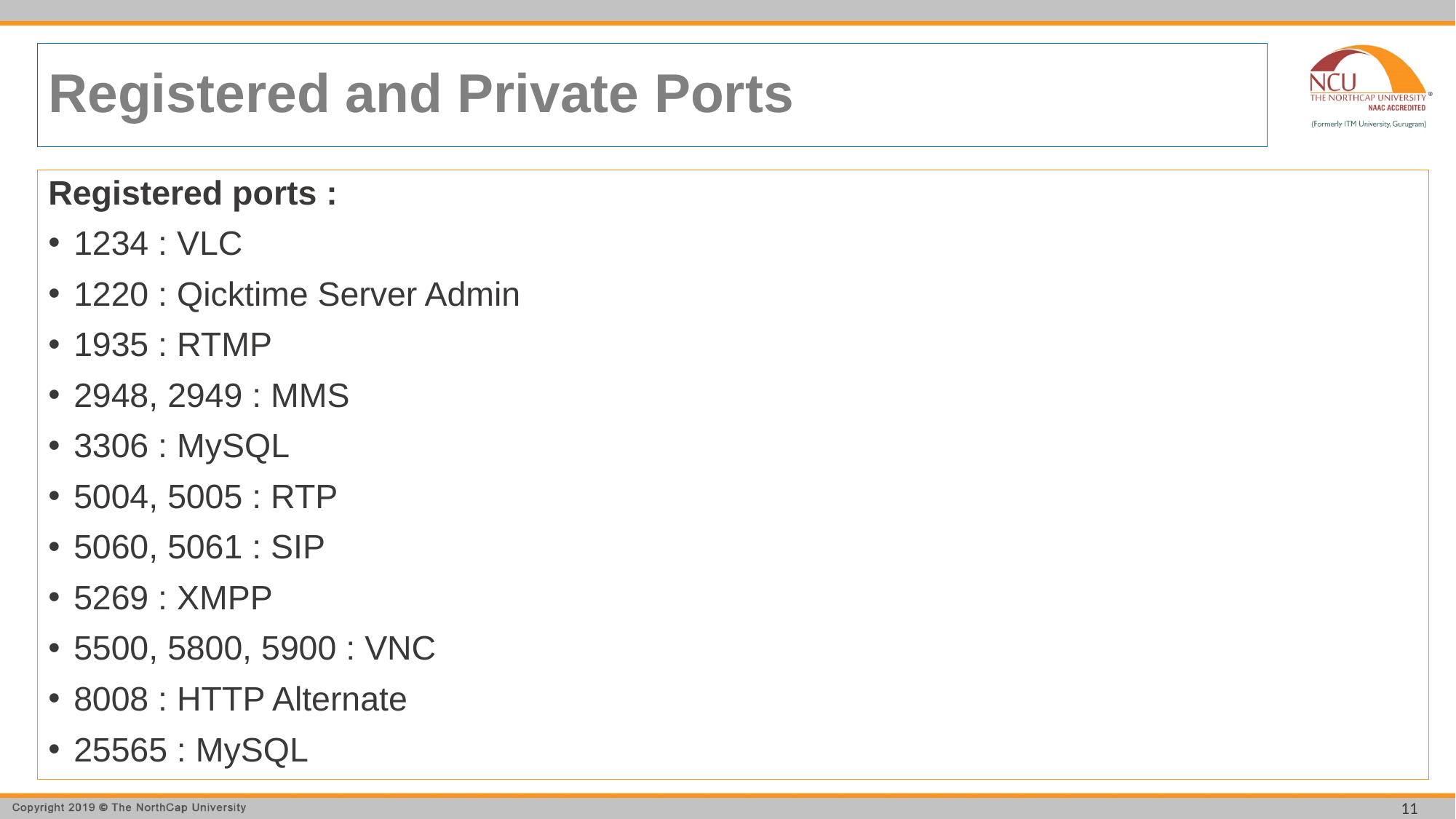

# Registered and Private Ports
Registered ports :
1234 : VLC
1220 : Qicktime Server Admin
1935 : RTMP
2948, 2949 : MMS
3306 : MySQL
5004, 5005 : RTP
5060, 5061 : SIP
5269 : XMPP
5500, 5800, 5900 : VNC
8008 : HTTP Alternate
25565 : MySQL
11